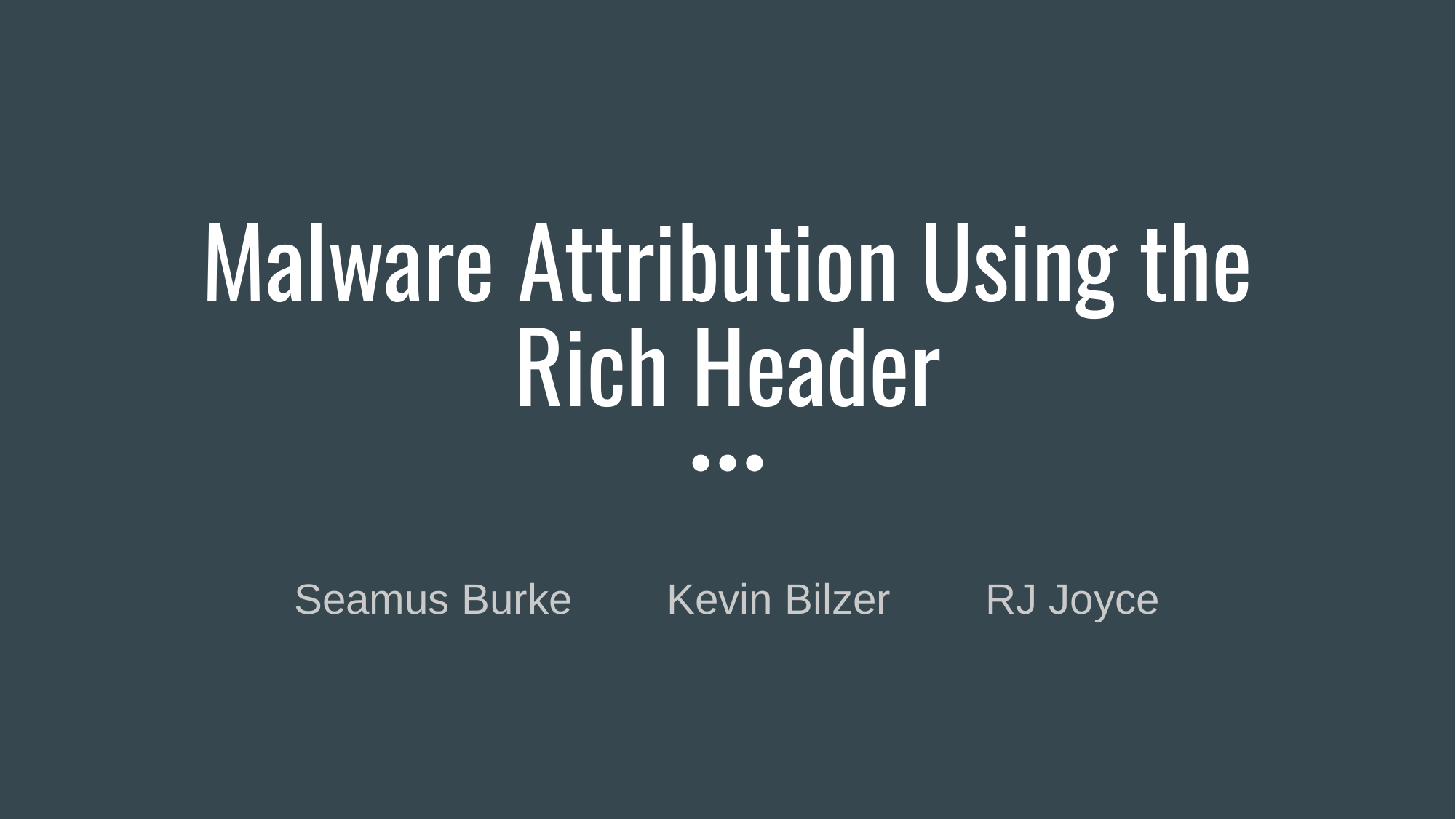

# Malware Attribution Using the Rich Header

Seamus Burke        Kevin Bilzer        RJ Joyce